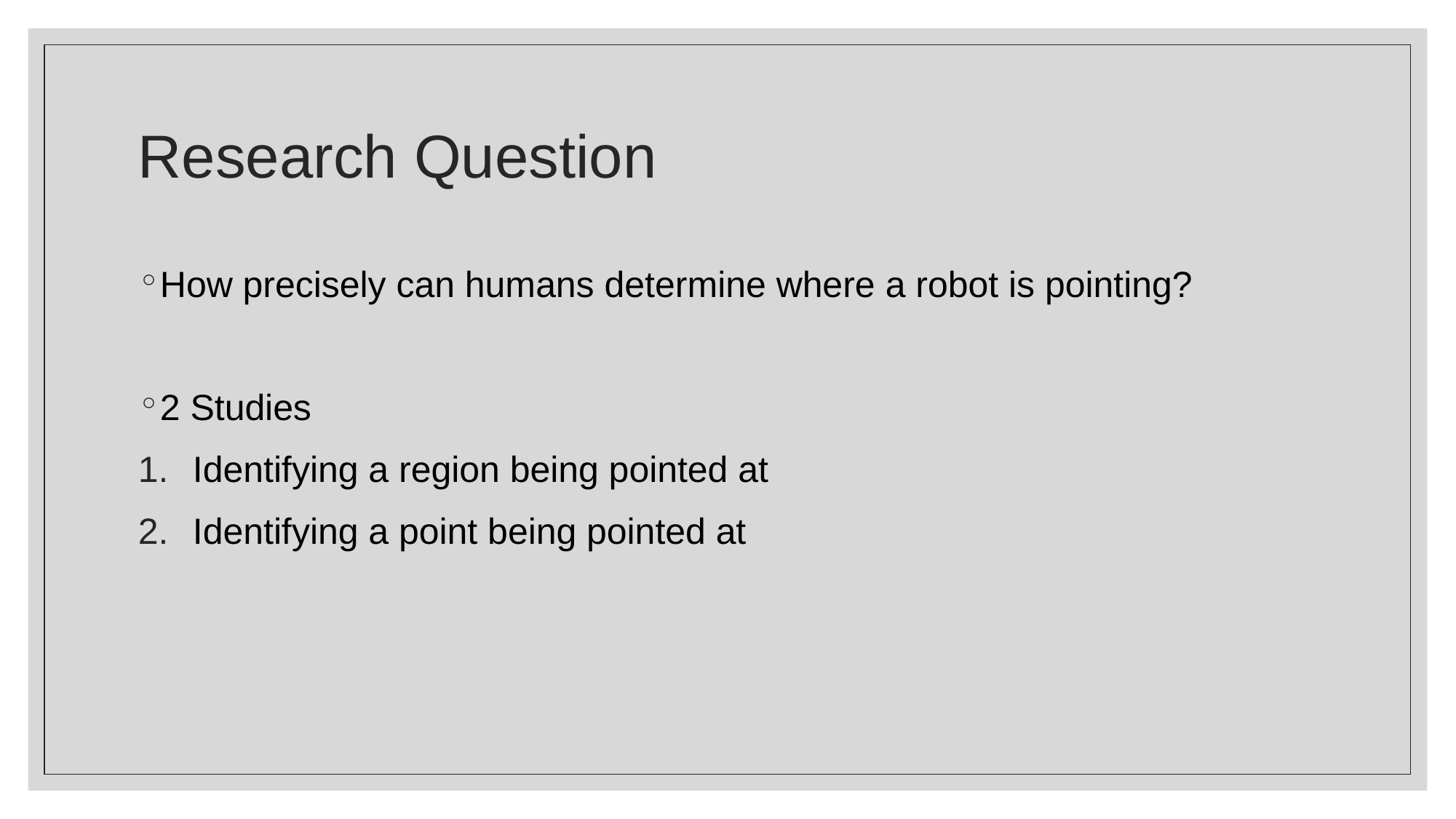

# Research Question
How precisely can humans determine where a robot is pointing?

2 Studies
Identifying a region being pointed at
Identifying a point being pointed at